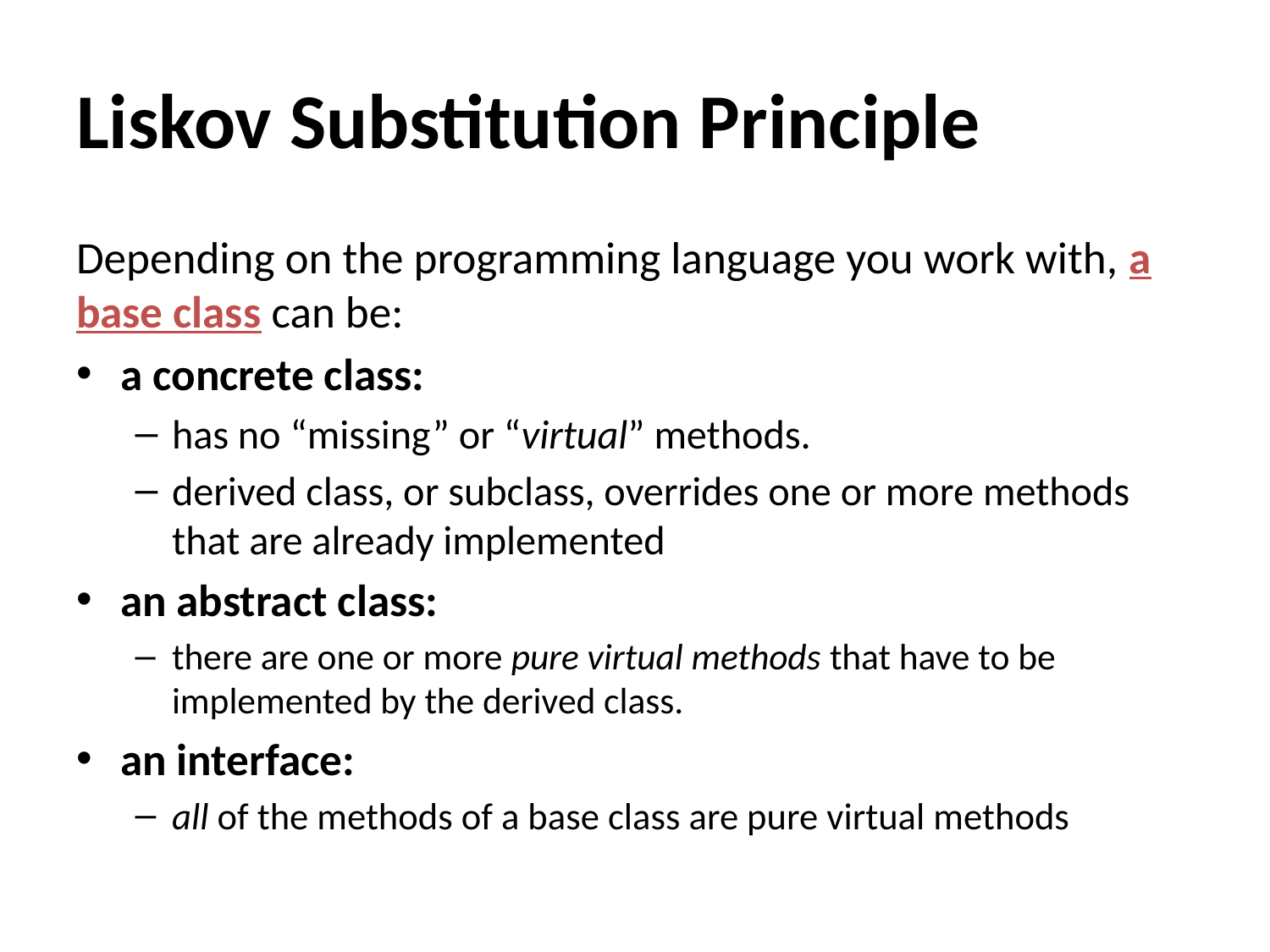

# Liskov Substitution Principle
Depending on the programming language you work with, a base class can be:
a concrete class:
has no “missing” or “virtual” methods.
derived class, or subclass, overrides one or more methods that are already implemented
an abstract class:
there are one or more pure virtual methods that have to be implemented by the derived class.
an interface:
all of the methods of a base class are pure virtual methods